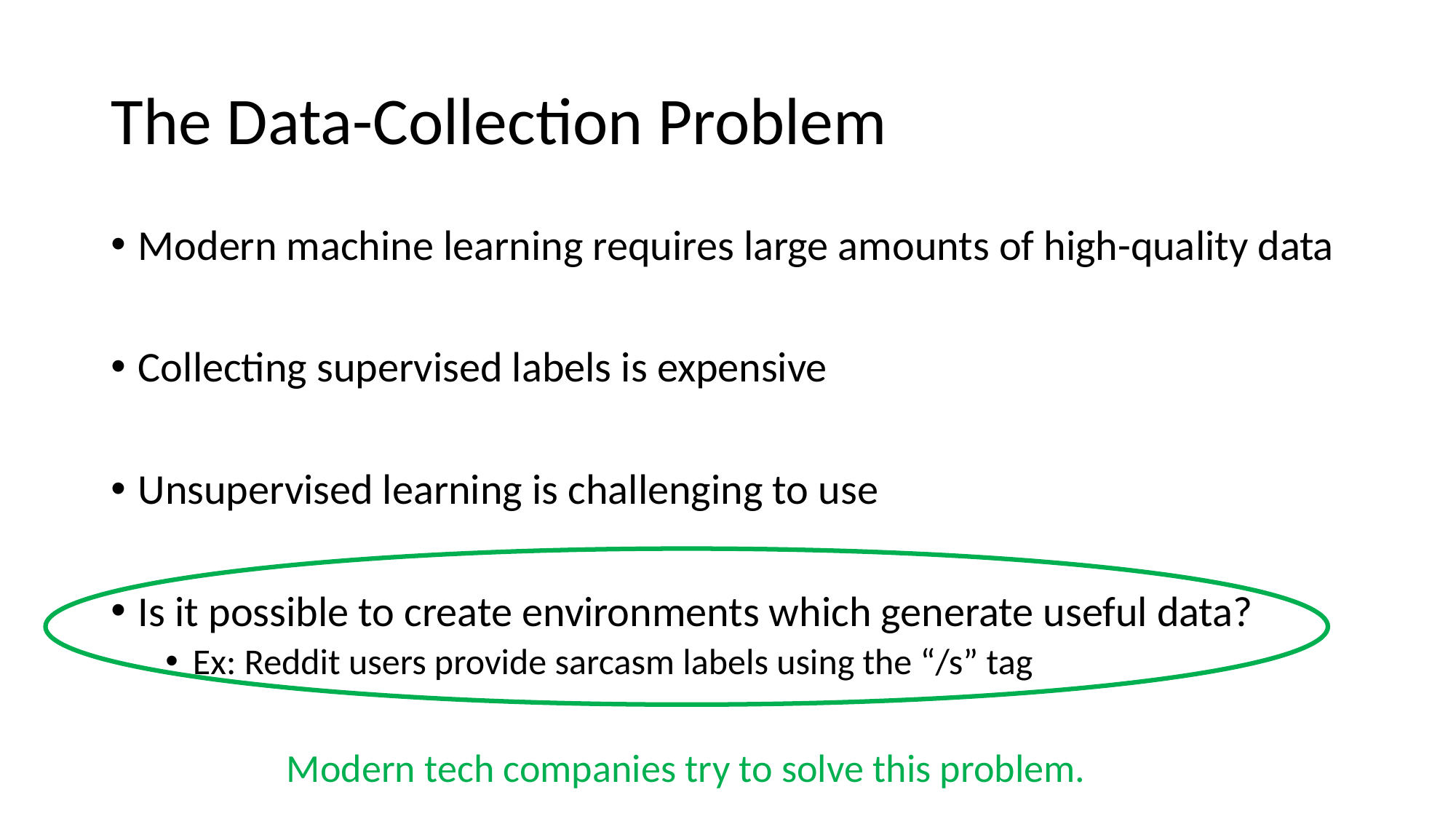

# The Data-Collection Problem
Modern machine learning requires large amounts of high-quality data

Collecting supervised labels is expensive

Unsupervised learning is challenging to use

Is it possible to create environments which generate useful data?
Ex: Reddit users provide sarcasm labels using the “/s” tag

Modern tech companies try to solve this problem.